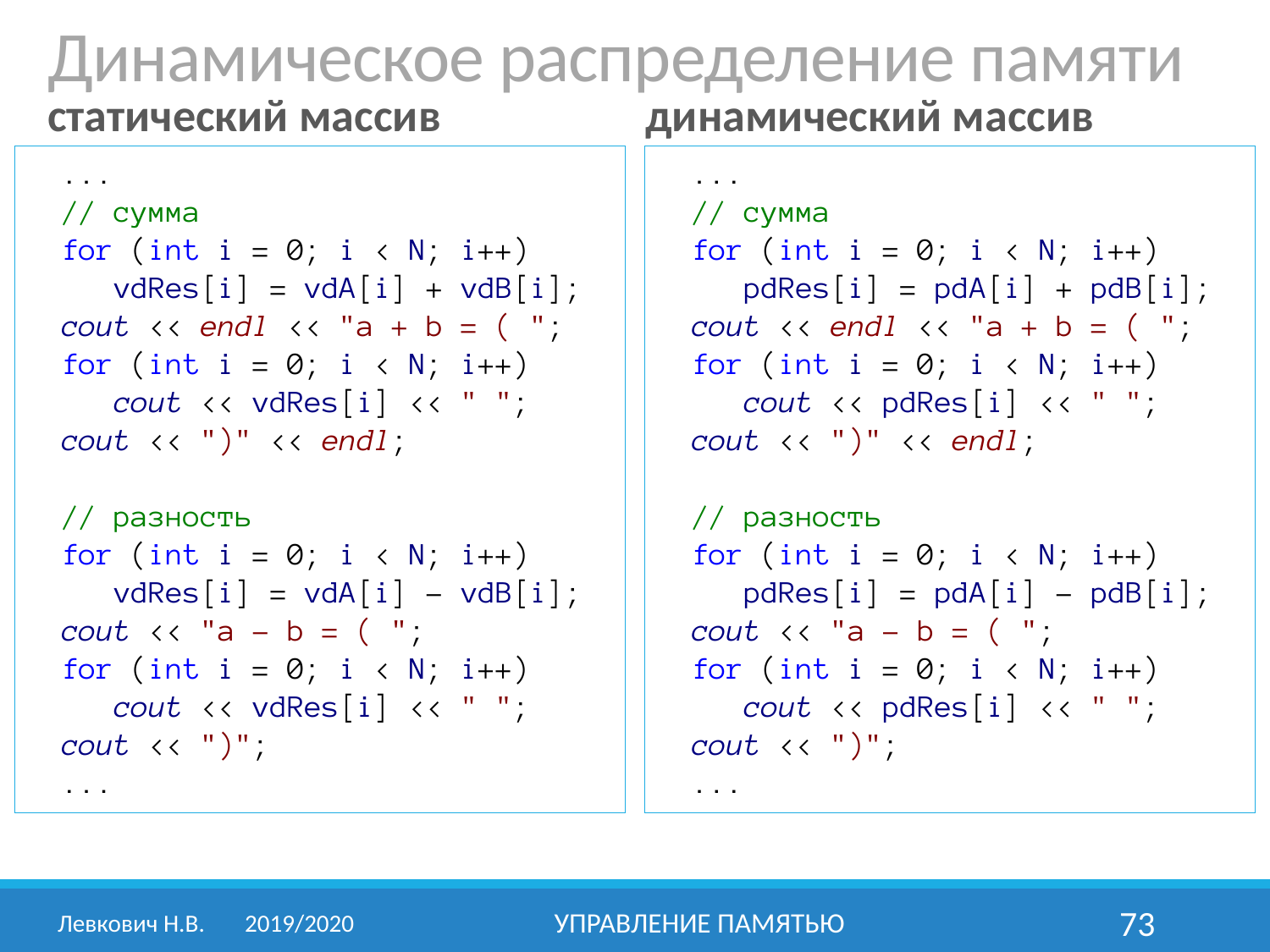

Динамическое распределение памяти
статический массив	динамический массив
  ...
  // сумма
  for (int i = 0; i < N; i++)
     vdRes[i] = vdA[i] + vdB[i];
  cout << endl << "a + b = ( ";
  for (int i = 0; i < N; i++)
     cout << vdRes[i] << " ";
  cout << ")" << endl;

  // разность
  for (int i = 0; i < N; i++)
     vdRes[i] = vdA[i] - vdB[i];
  cout << "a - b = ( ";
  for (int i = 0; i < N; i++)
     cout << vdRes[i] << " ";
  cout << ")";
  ...
  ...
  // сумма
  for (int i = 0; i < N; i++)
     pdRes[i] = pdA[i] + pdB[i];
  cout << endl << "a + b = ( ";
  for (int i = 0; i < N; i++)
     cout << pdRes[i] << " ";
  cout << ")" << endl;

  // разность
  for (int i = 0; i < N; i++)
     pdRes[i] = pdA[i] - pdB[i];
  cout << "a - b = ( ";
  for (int i = 0; i < N; i++)
     cout << pdRes[i] << " ";
  cout << ")";
  ...
Левкович Н.В.	2019/2020
Управление памятью
73